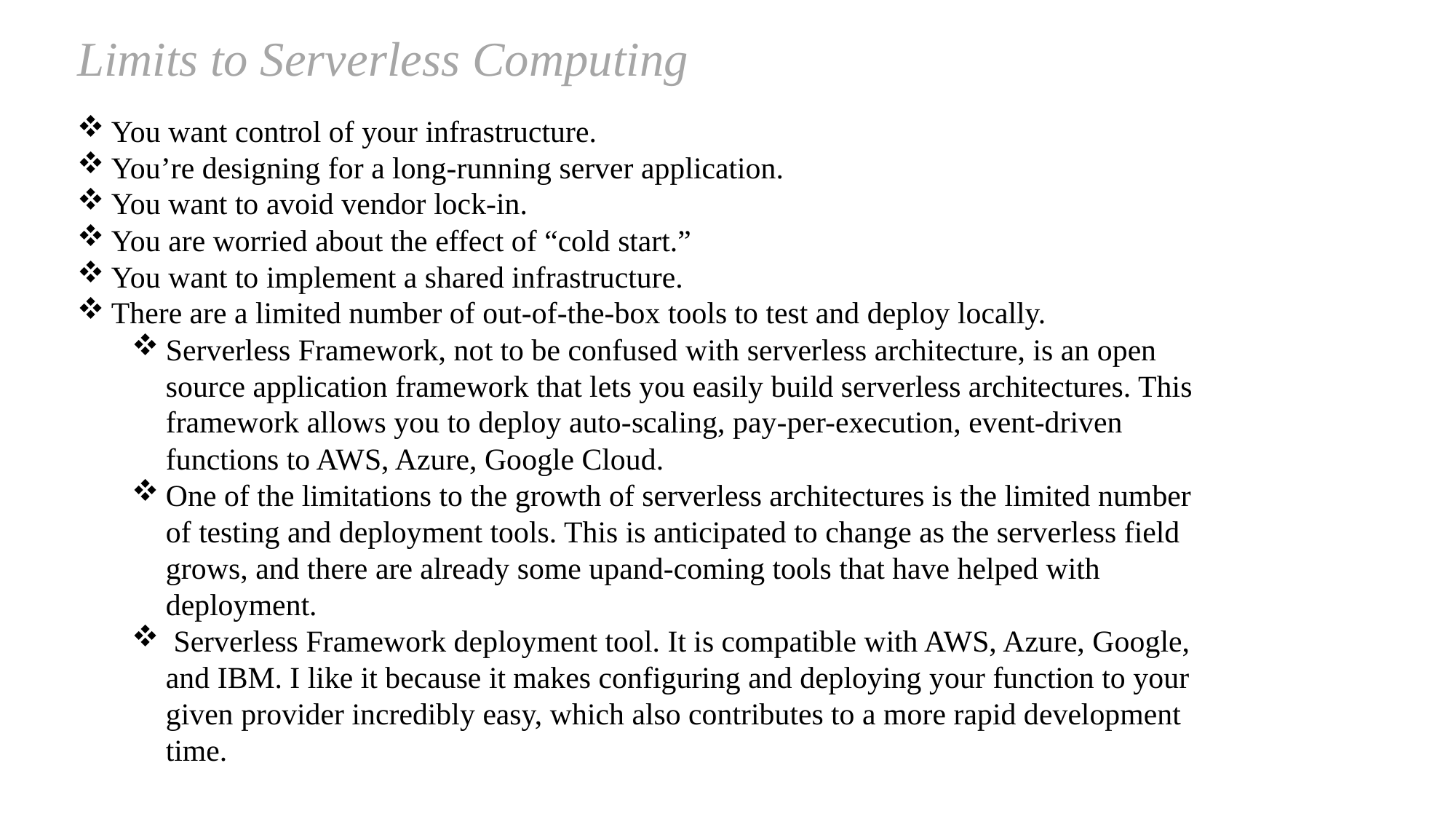

Limits to Serverless Computing
You want control of your infrastructure.
You’re designing for a long-running server application.
You want to avoid vendor lock-in.
You are worried about the effect of “cold start.”
You want to implement a shared infrastructure.
There are a limited number of out-of-the-box tools to test and deploy locally.
Serverless Framework, not to be confused with serverless architecture, is an open source application framework that lets you easily build serverless architectures. This framework allows you to deploy auto-scaling, pay-per-execution, event-driven functions to AWS, Azure, Google Cloud.
One of the limitations to the growth of serverless architectures is the limited number of testing and deployment tools. This is anticipated to change as the serverless field grows, and there are already some upand-coming tools that have helped with deployment.
 Serverless Framework deployment tool. It is compatible with AWS, Azure, Google, and IBM. I like it because it makes configuring and deploying your function to your given provider incredibly easy, which also contributes to a more rapid development time.